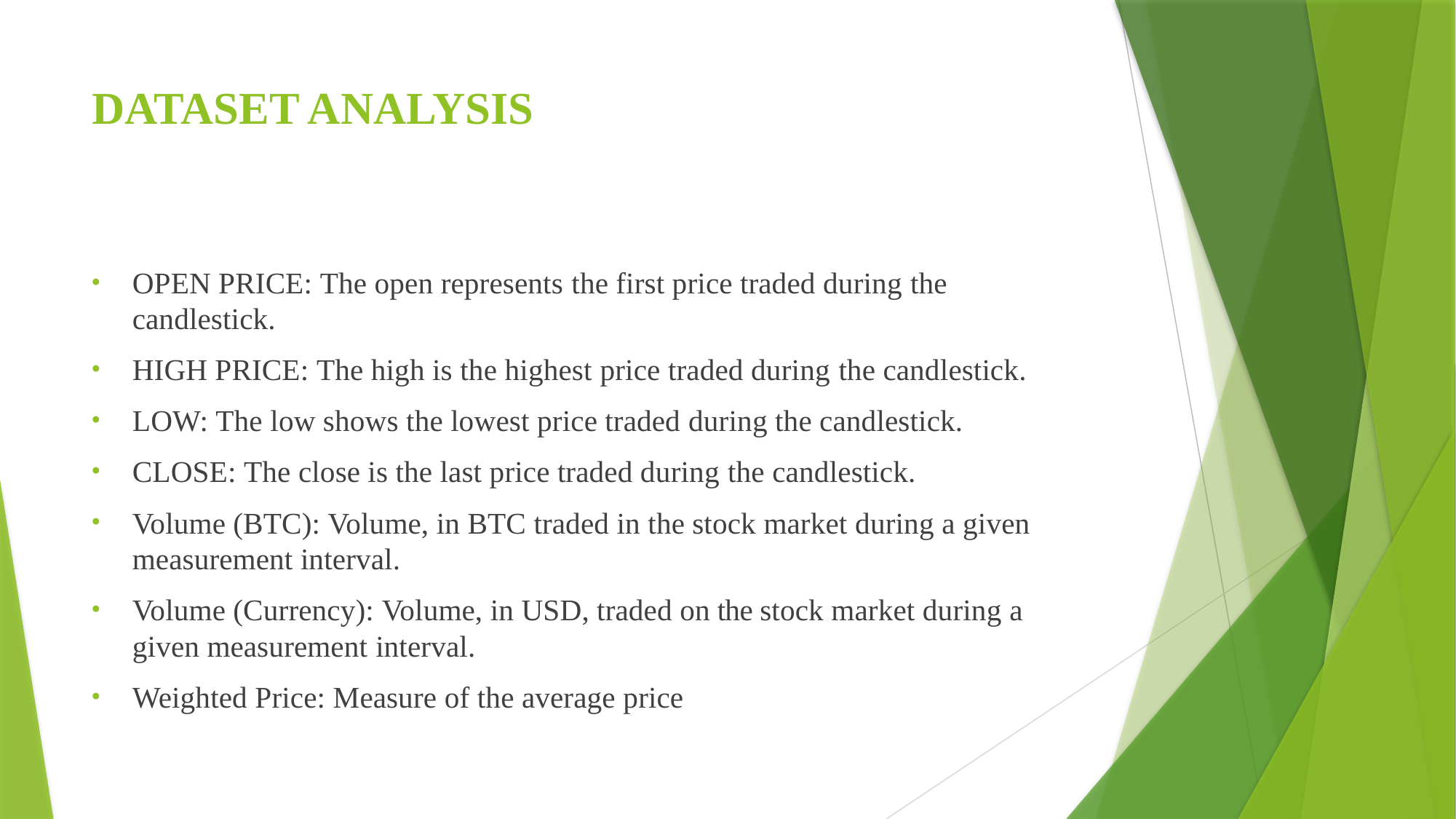

# DATASET ANALYSIS
OPEN PRICE: The open represents the first price traded during the candlestick.
HIGH PRICE: The high is the highest price traded during the candlestick.
LOW: The low shows the lowest price traded during the candlestick.
CLOSE: The close is the last price traded during the candlestick.
Volume (BTC): Volume, in BTC traded in the stock market during a given measurement interval.
Volume (Currency): Volume, in USD, traded on the stock market during a given measurement interval.
Weighted Price: Measure of the average price